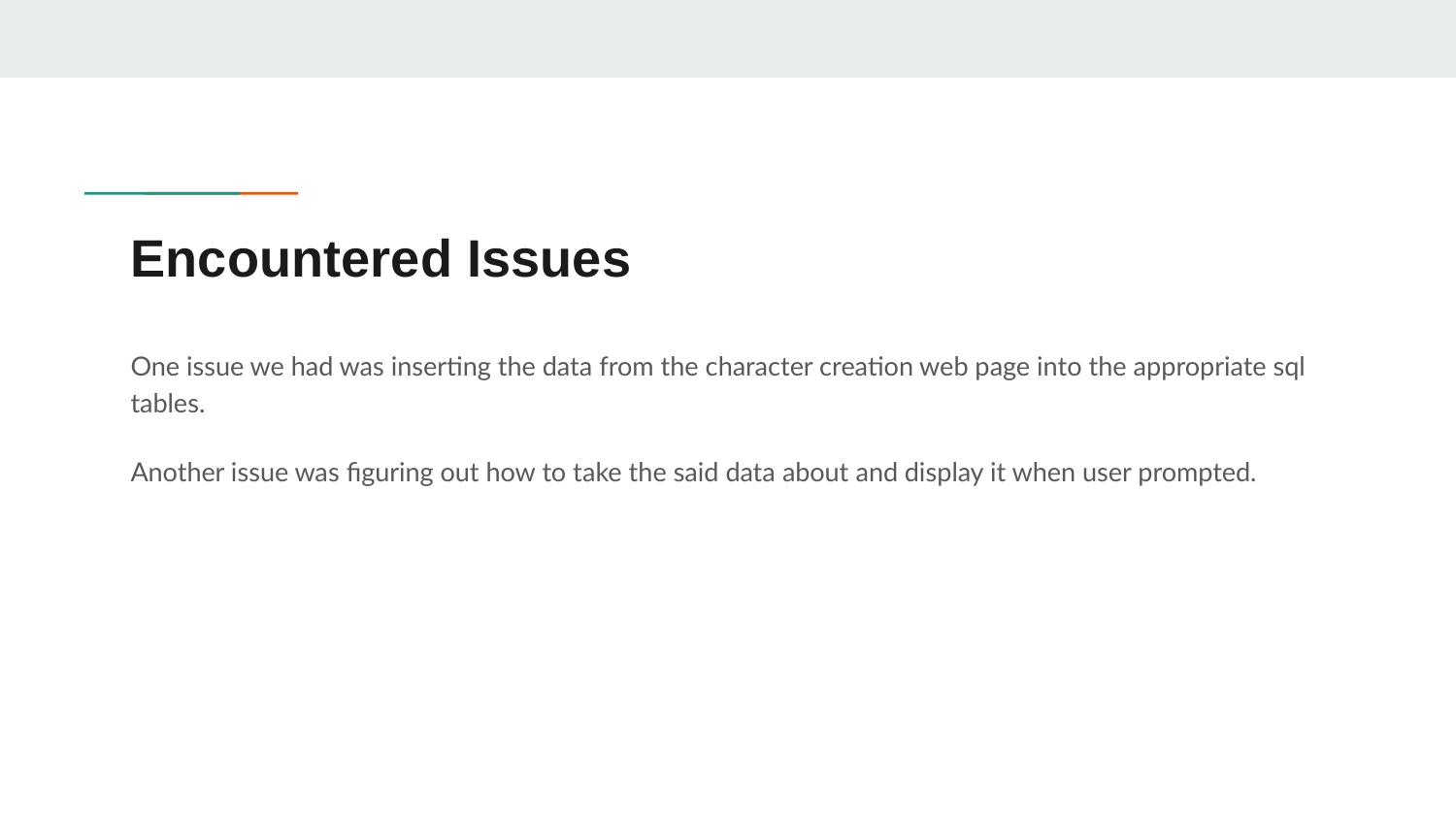

# Encountered Issues
One issue we had was inserting the data from the character creation web page into the appropriate sql tables.
Another issue was figuring out how to take the said data about and display it when user prompted.